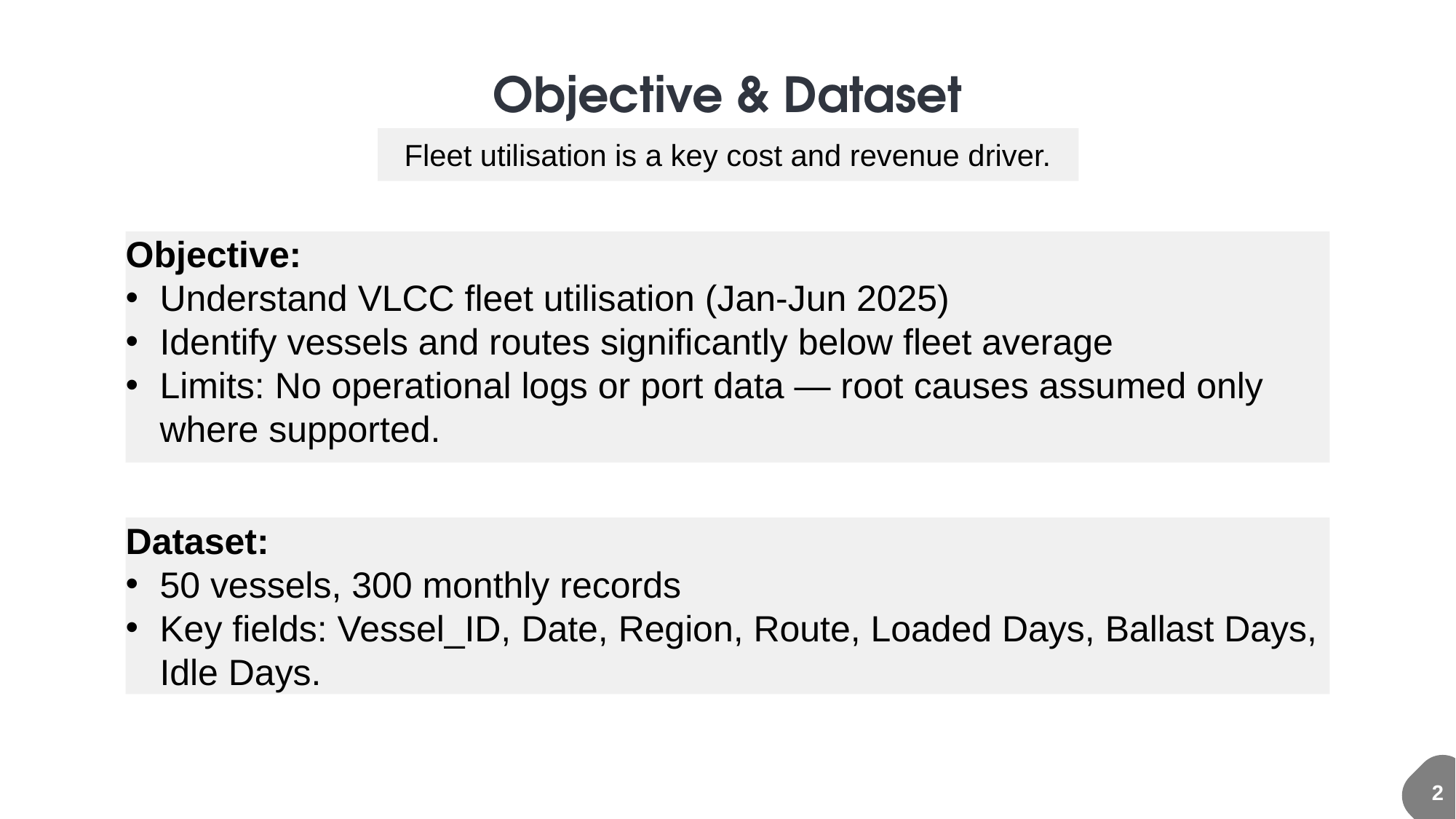

Objective & Dataset

Fleet utilisation is a key cost and revenue driver.
Objective:
Understand VLCC fleet utilisation (Jan-Jun 2025)
Identify vessels and routes significantly below fleet average
Limits: No operational logs or port data — root causes assumed only where supported.

Dataset:
50 vessels, 300 monthly records
Key fields: Vessel_ID, Date, Region, Route, Loaded Days, Ballast Days, Idle Days.

2